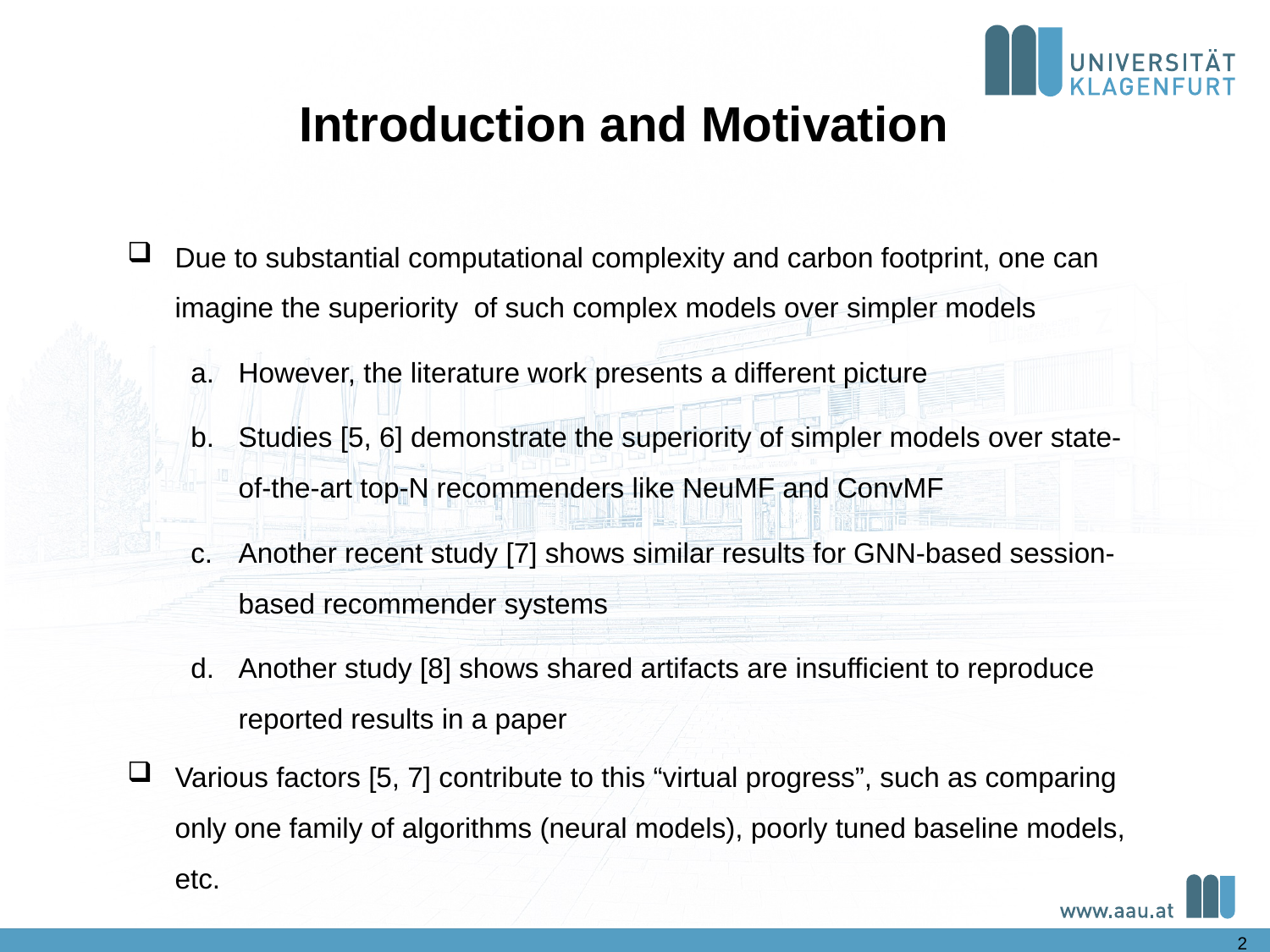

Introduction and Motivation
Due to substantial computational complexity and carbon footprint, one can imagine the superiority  of such complex models over simpler models
However, the literature work presents a different picture
Studies [5, 6] demonstrate the superiority of simpler models over state-of-the-art top-N recommenders like NeuMF and ConvMF
Another recent study [7] shows similar results for GNN-based session-based recommender systems
Another study [8] shows shared artifacts are insufficient to reproduce reported results in a paper

Various factors [5, 7] contribute to this “virtual progress”, such as comparing only one family of algorithms (neural models), poorly tuned baseline models, etc.
2